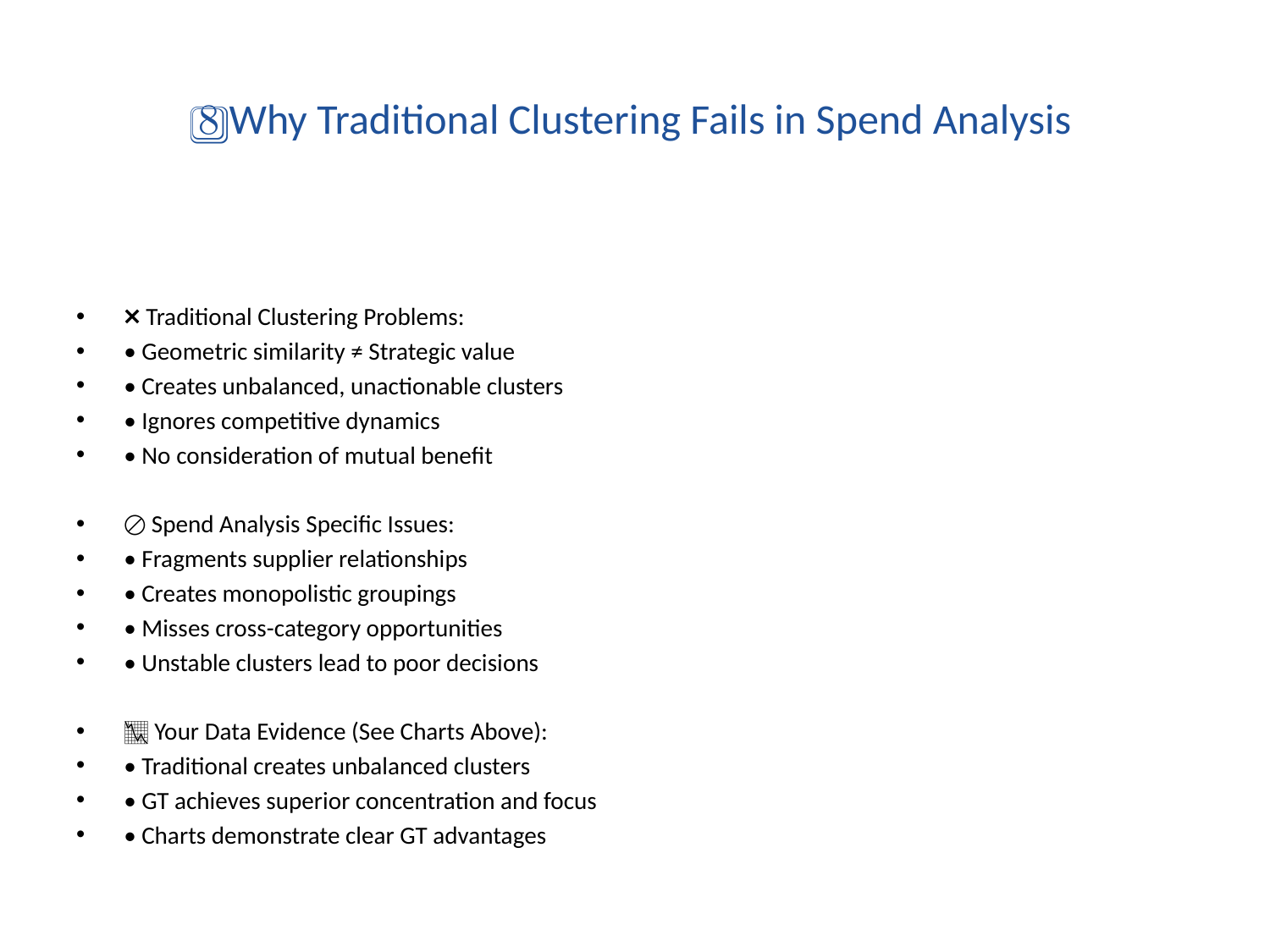

# 8️⃣ Why Traditional Clustering Fails in Spend Analysis

❌ Traditional Clustering Problems:
• Geometric similarity ≠ Strategic value
• Creates unbalanced, unactionable clusters
• Ignores competitive dynamics
• No consideration of mutual benefit

🚫 Spend Analysis Specific Issues:
• Fragments supplier relationships
• Creates monopolistic groupings
• Misses cross-category opportunities
• Unstable clusters lead to poor decisions

📉 Your Data Evidence (See Charts Above):
• Traditional creates unbalanced clusters
• GT achieves superior concentration and focus
• Charts demonstrate clear GT advantages